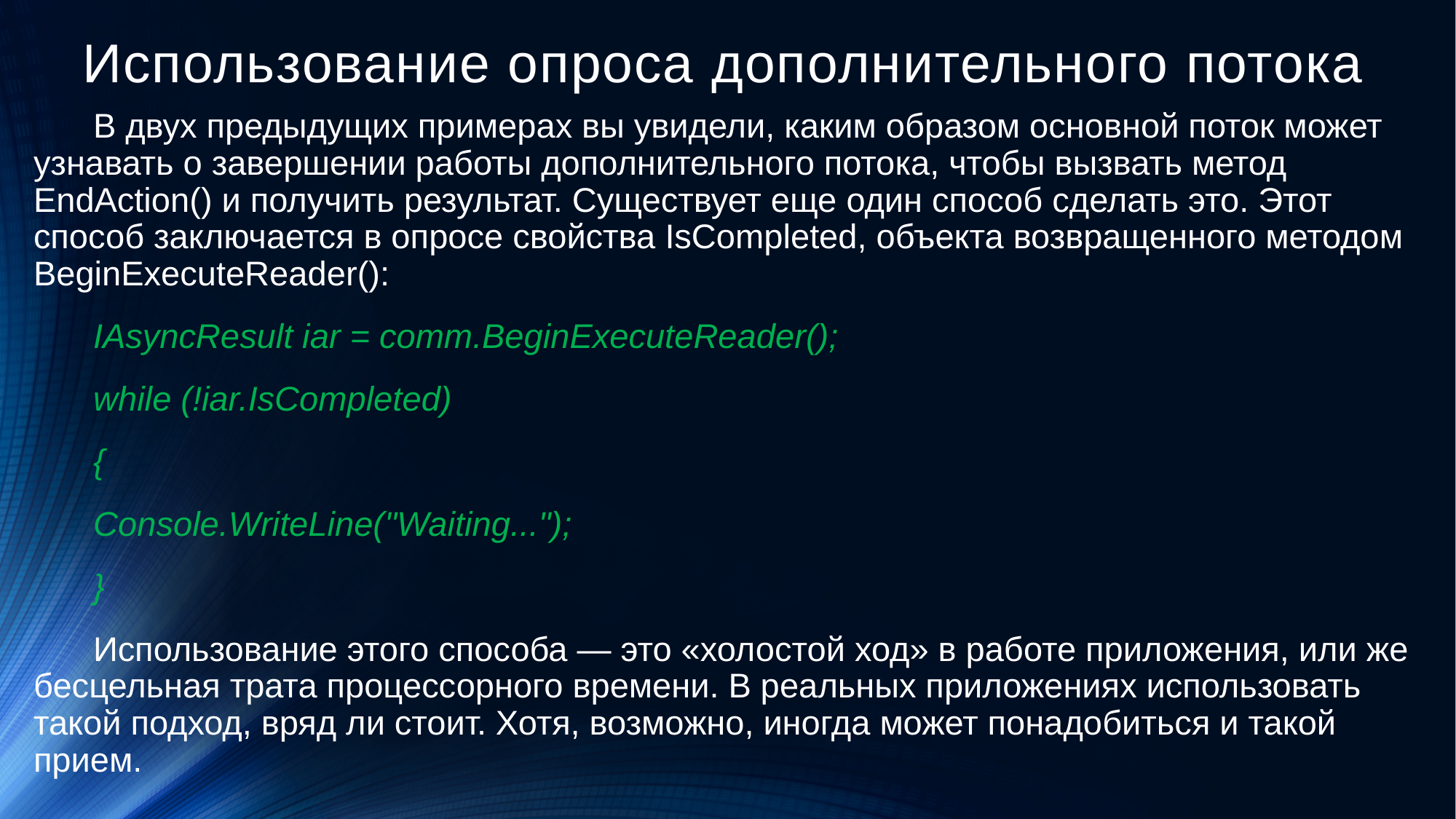

# Использование опроса дополнительного потока
В двух предыдущих примерах вы увидели, каким образом основной поток может узнавать о завершении работы дополнительного потока, чтобы вызвать метод EndAction() и получить результат. Существует еще один способ сделать это. Этот способ заключается в опросе свойства IsCompleted, объекта возвращенного методом BeginExecuteReader():
IAsyncResult iar = comm.BeginExecuteReader();
while (!iar.IsCompleted)
{
Console.WriteLine("Waiting...");
}
Использование этого способа — это «холостой ход» в работе приложения, или же бесцельная трата процессорного времени. В реальных приложениях использовать такой подход, вряд ли стоит. Хотя, возможно, иногда может понадобиться и такой прием.